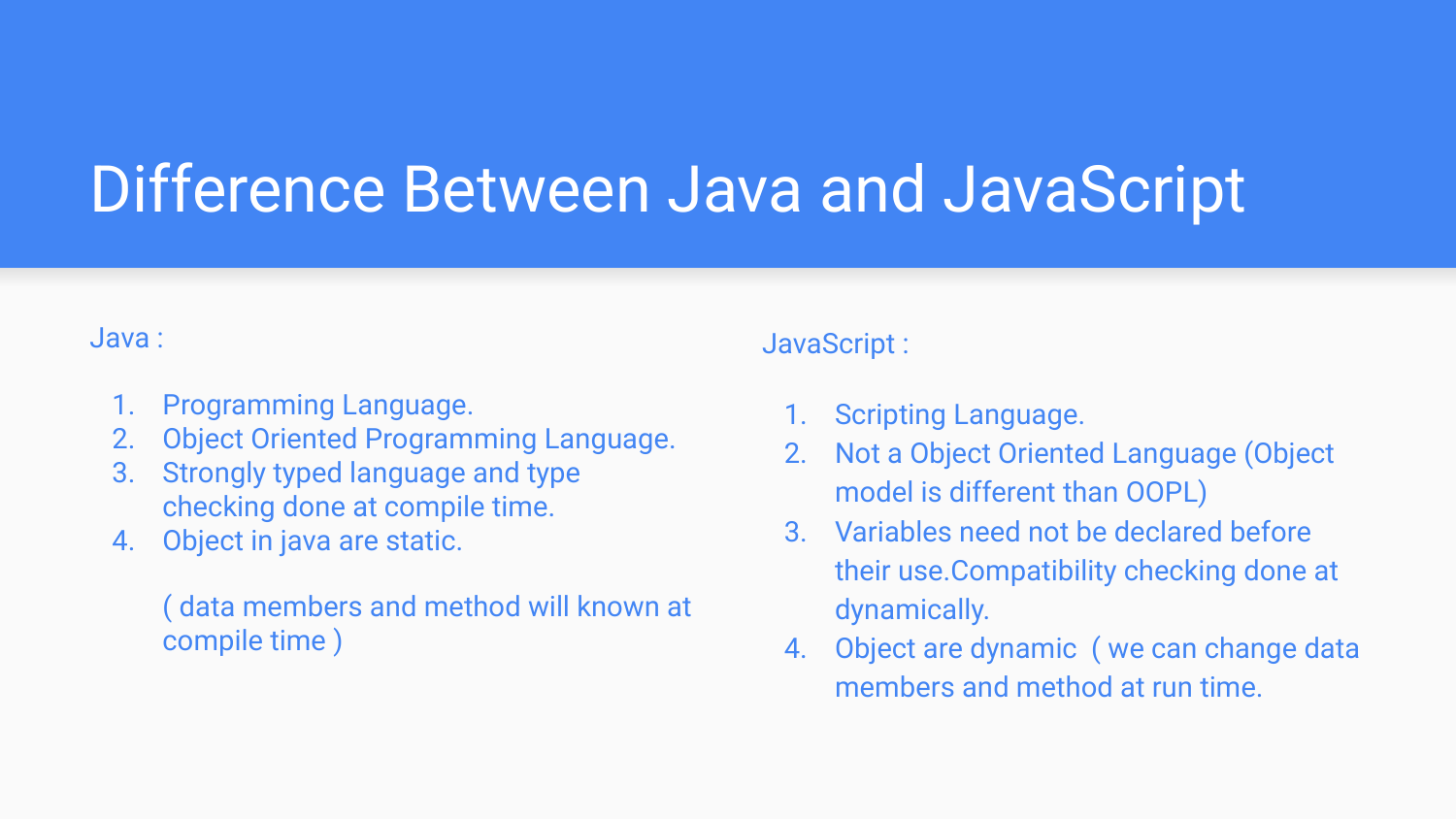

# Difference Between Java and JavaScript
Java :
Programming Language.
Object Oriented Programming Language.
Strongly typed language and type checking done at compile time.
Object in java are static.
( data members and method will known at compile time )
JavaScript :
Scripting Language.
Not a Object Oriented Language (Object model is different than OOPL)
Variables need not be declared before their use.Compatibility checking done at dynamically.
Object are dynamic  ( we can change data members and method at run time.